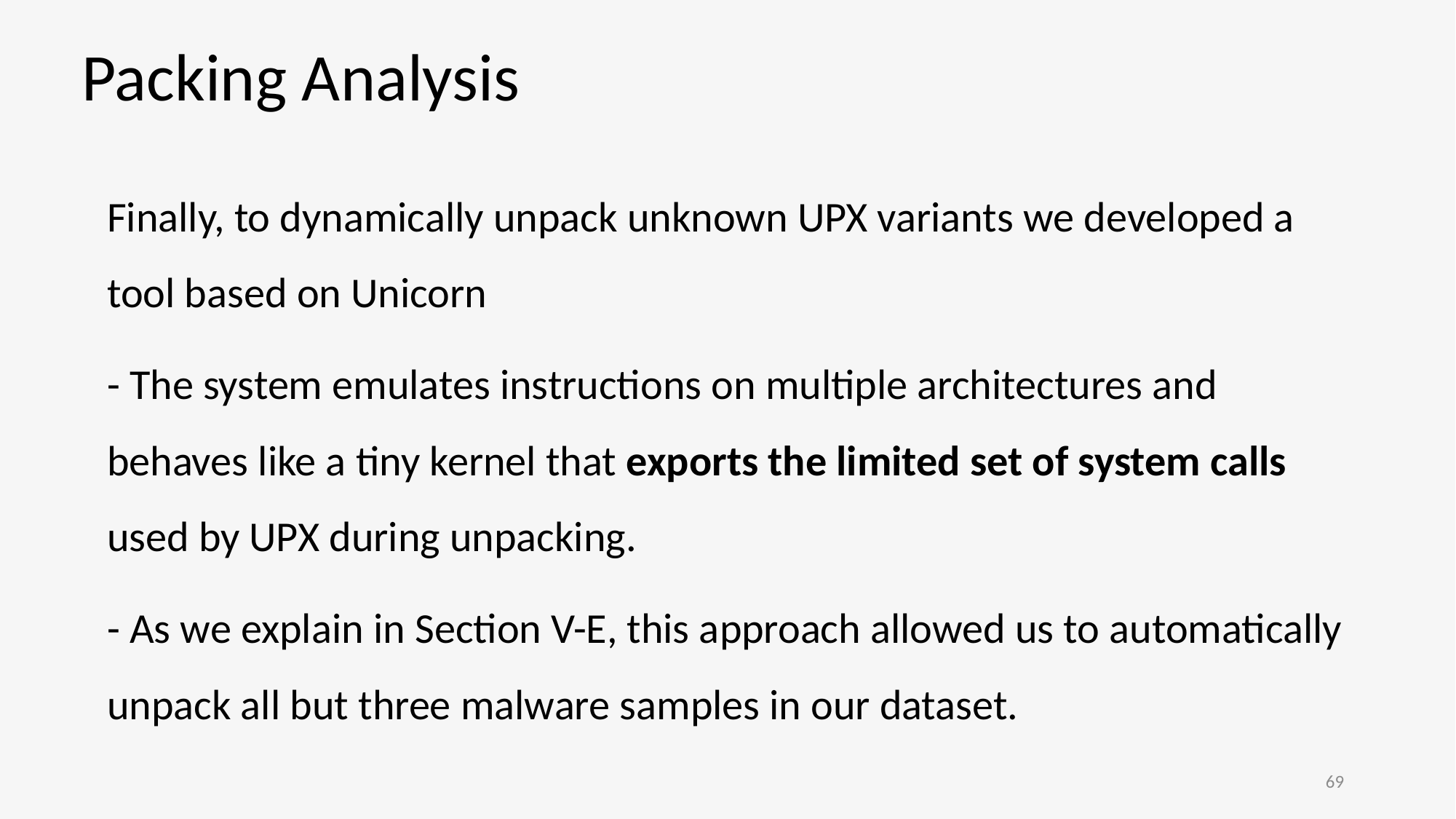

# Packing Analysis
Finally, to dynamically unpack unknown UPX variants we developed a tool based on Unicorn
- The system emulates instructions on multiple architectures and behaves like a tiny kernel that exports the limited set of system calls used by UPX during unpacking.
- As we explain in Section V-E, this approach allowed us to automatically unpack all but three malware samples in our dataset.
69